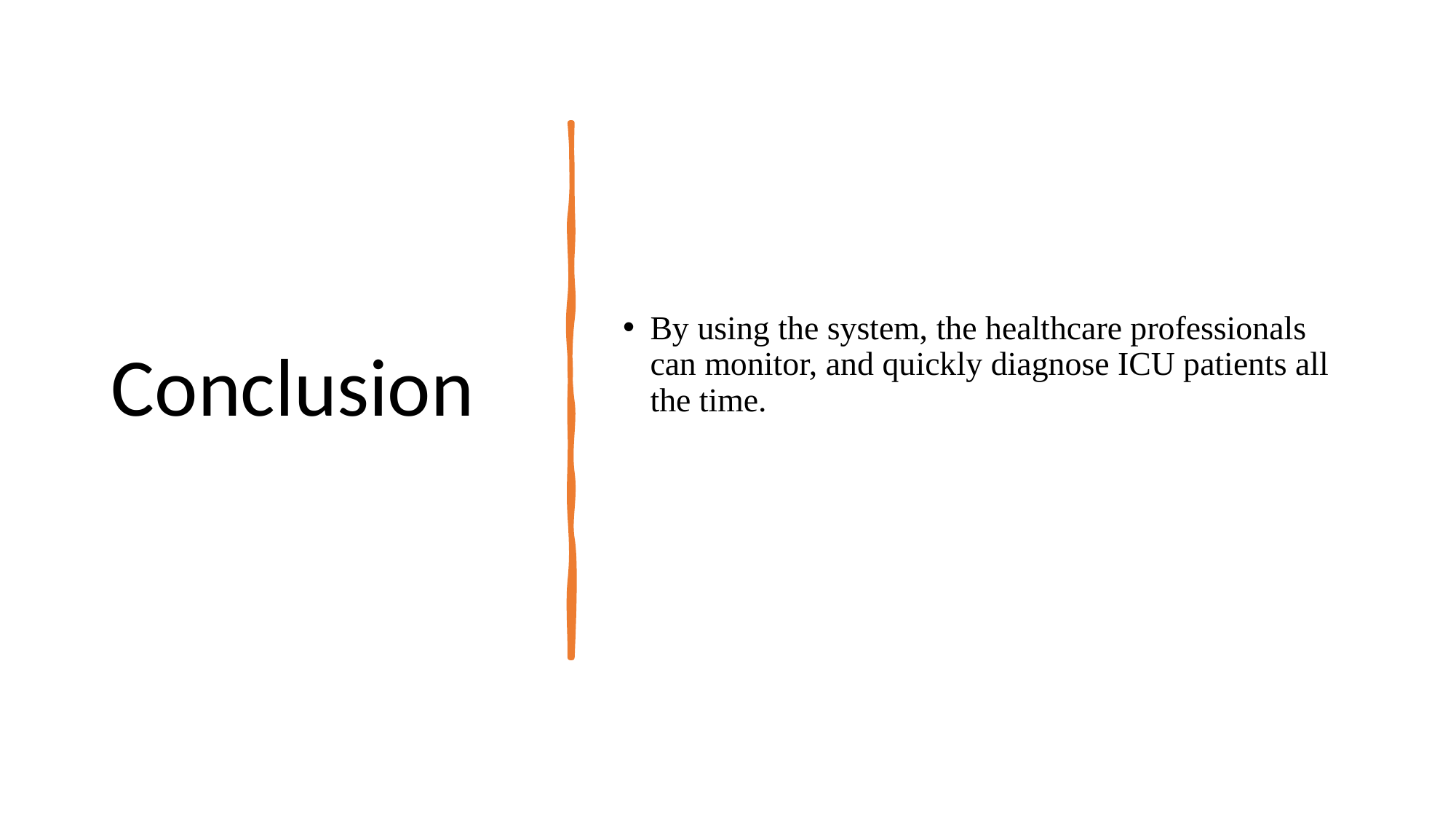

# Conclusion
By using the system, the healthcare professionals can monitor, and quickly diagnose ICU patients all the time.